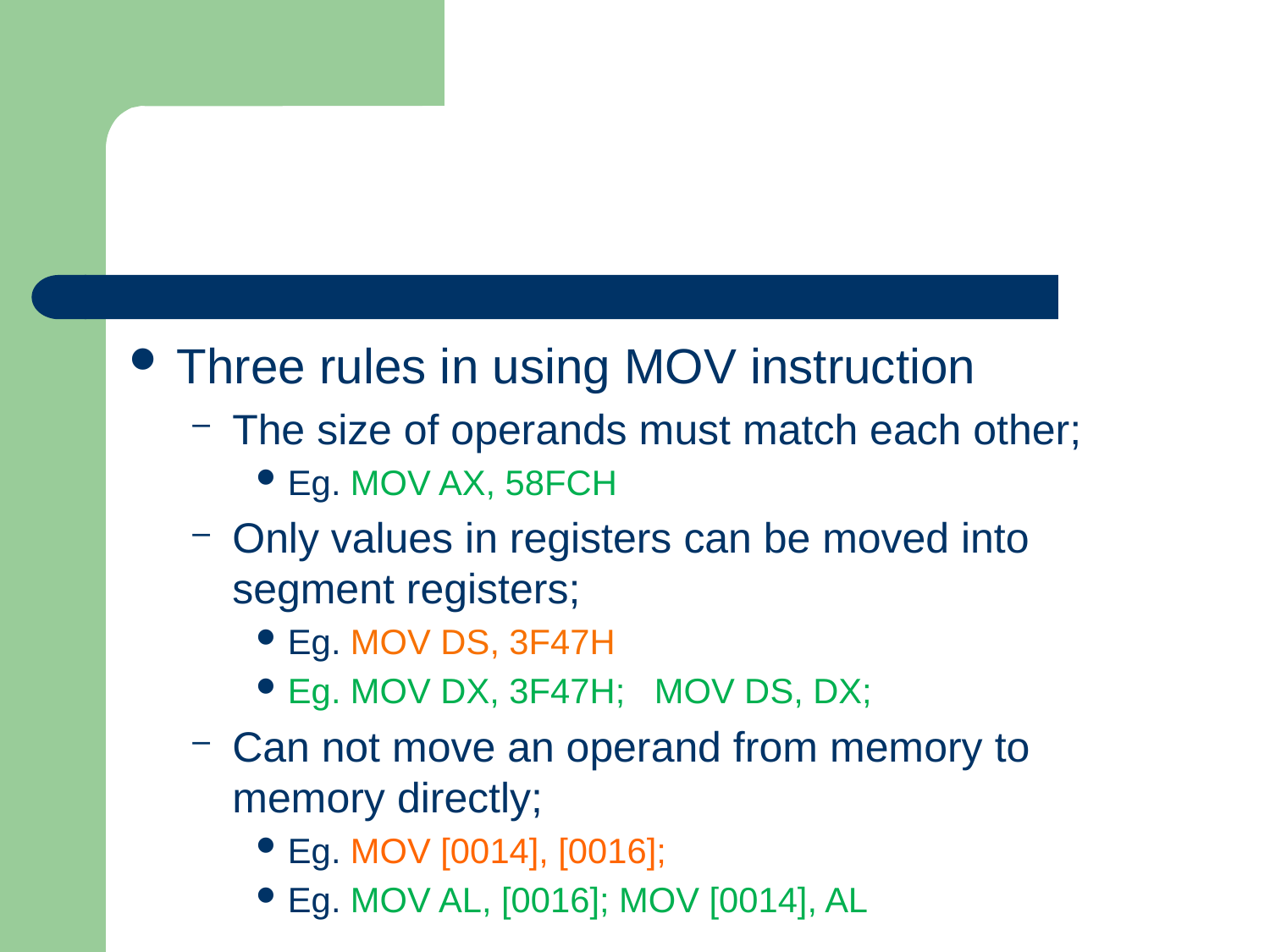

#
Three rules in using MOV instruction
The size of operands must match each other;
Eg. MOV AX, 58FCH
Only values in registers can be moved into segment registers;
Eg. MOV DS, 3F47H
Eg. MOV DX, 3F47H;   MOV DS, DX;
Can not move an operand from memory to memory directly;
Eg. MOV [0014], [0016];
Eg. MOV AL, [0016]; MOV [0014], AL